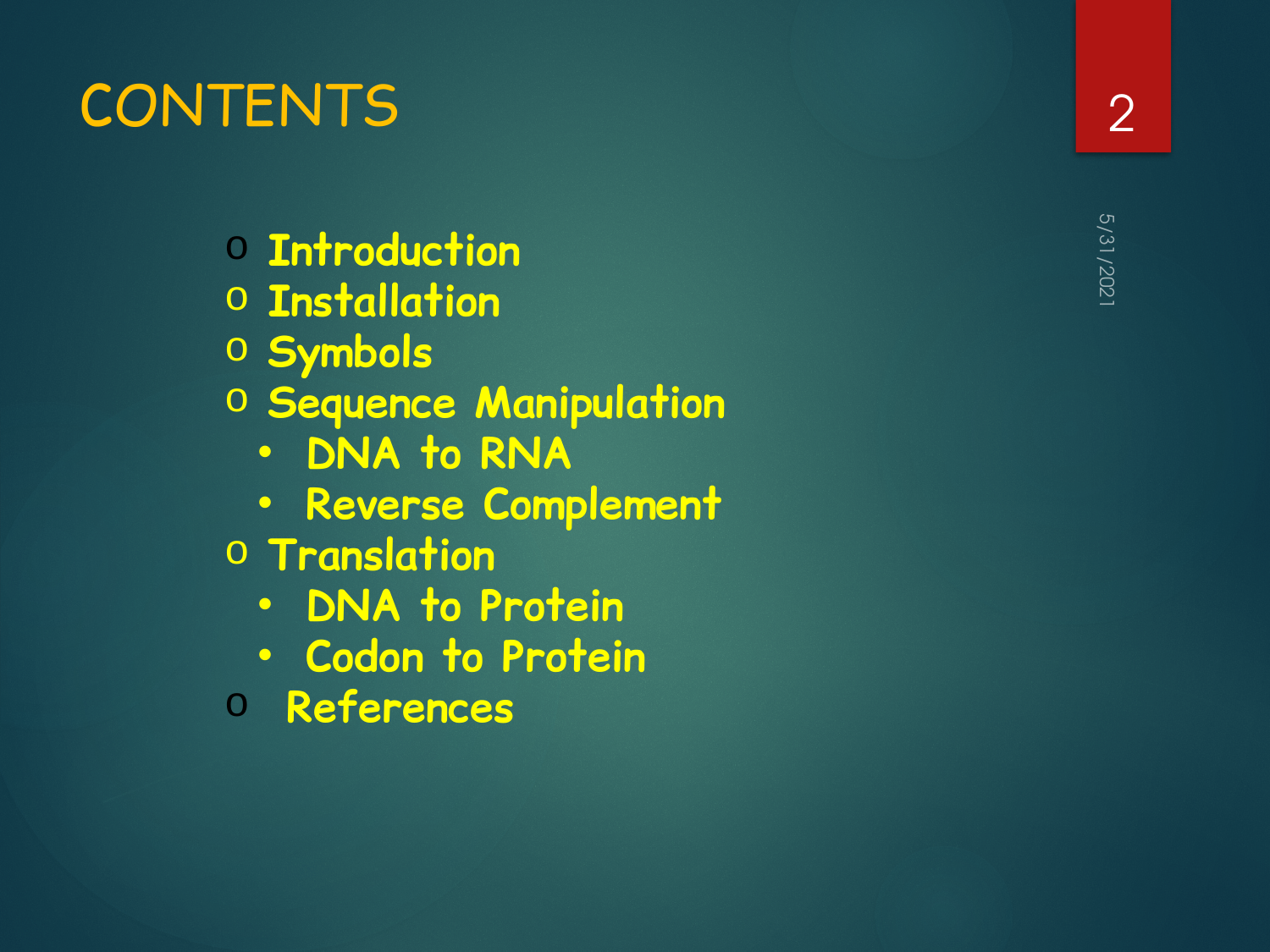

2
# CONTENTS
 Introduction
 Installation
 Symbols
 Sequence Manipulation
 DNA to RNA
 Reverse Complement
 Translation
 DNA to Protein
 Codon to Protein
  References

5/31/2021